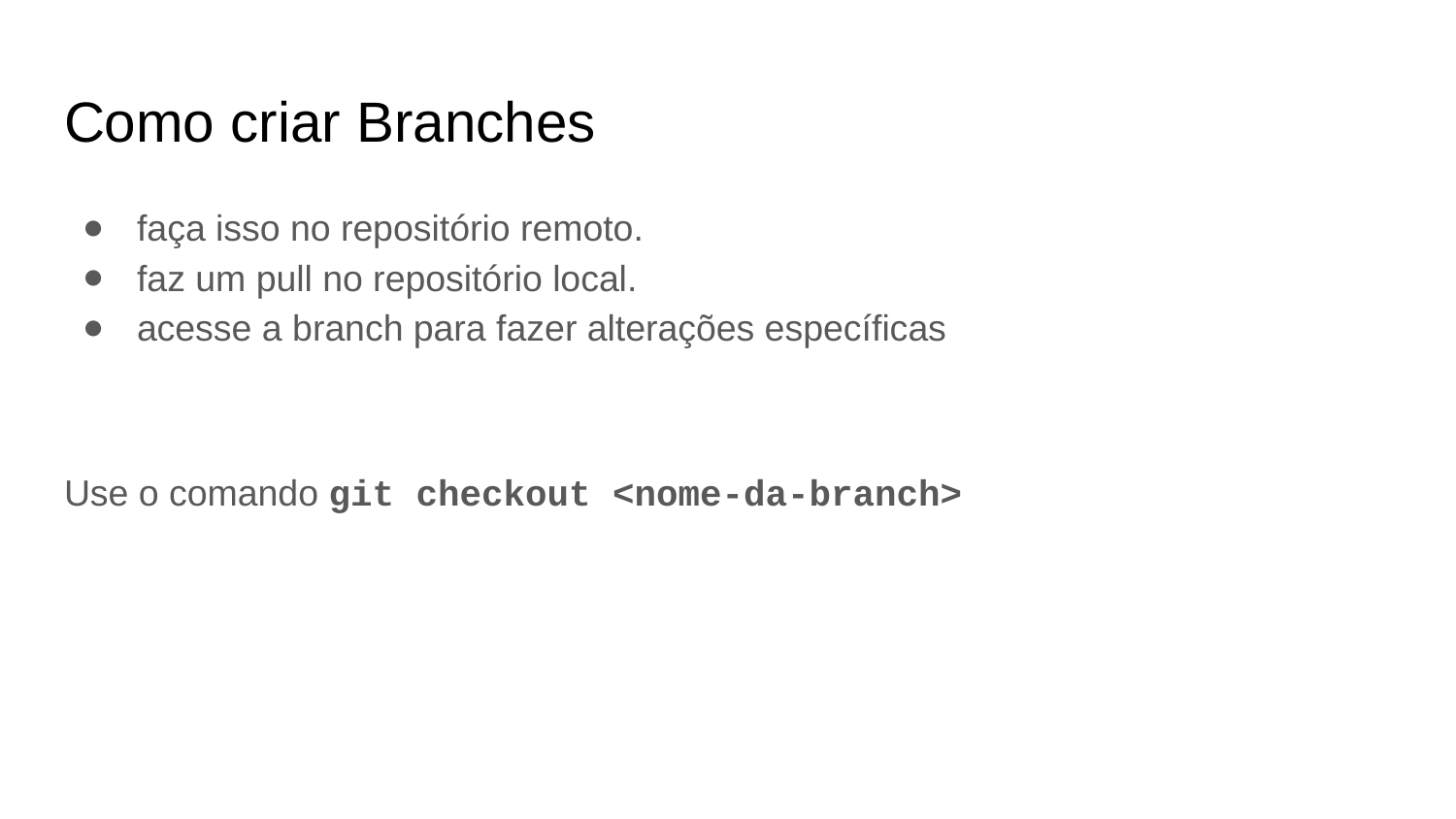

# Como criar Branches

faça isso no repositório remoto.
faz um pull no repositório local.
acesse a branch para fazer alterações específicas

Use o comando git checkout <nome-da-branch>